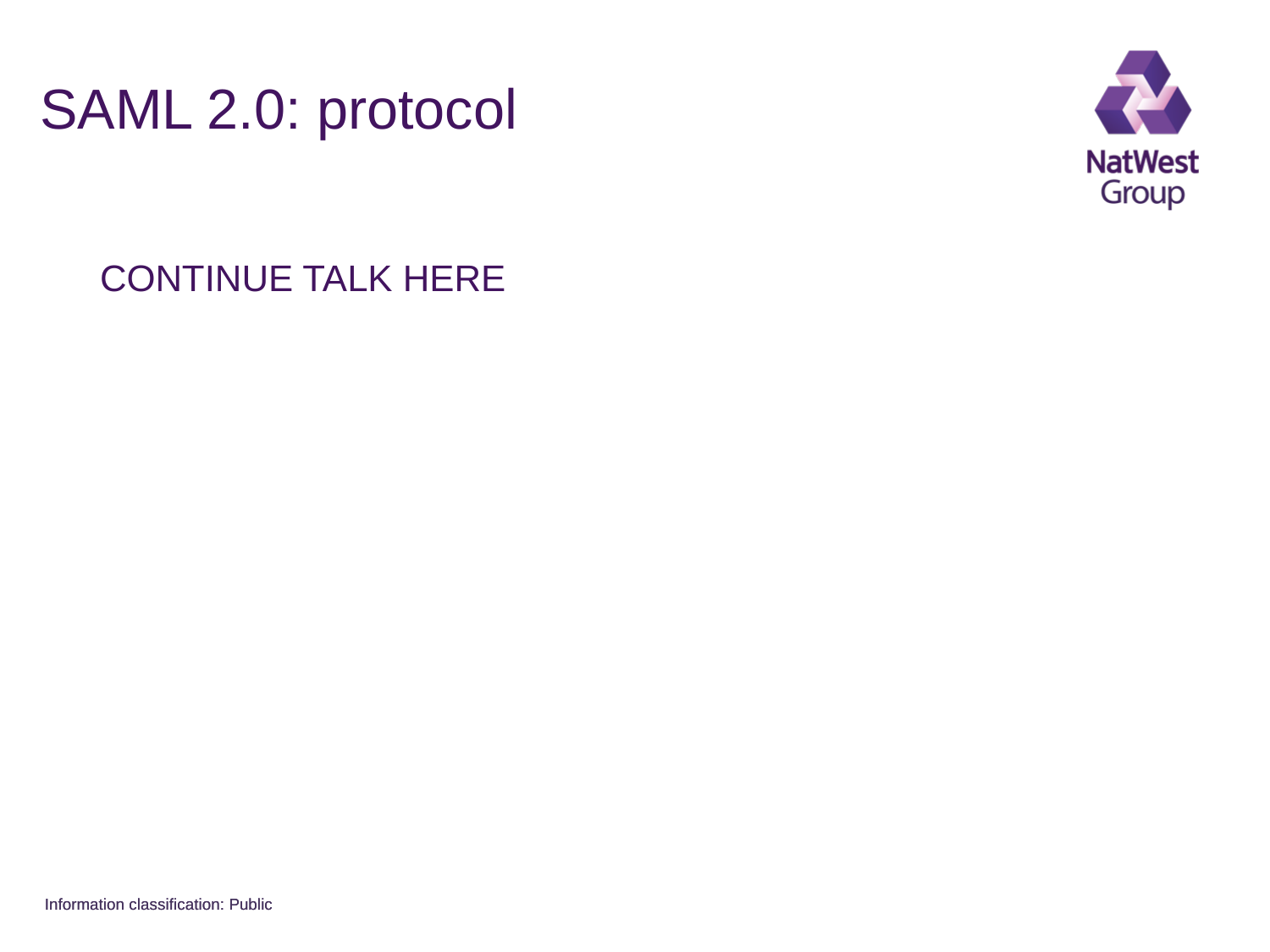

FOR INTERNAL USE ONLY
# SAML 2.0: protocol
CONTINUE TALK HERE
Information classiﬁcation: Public